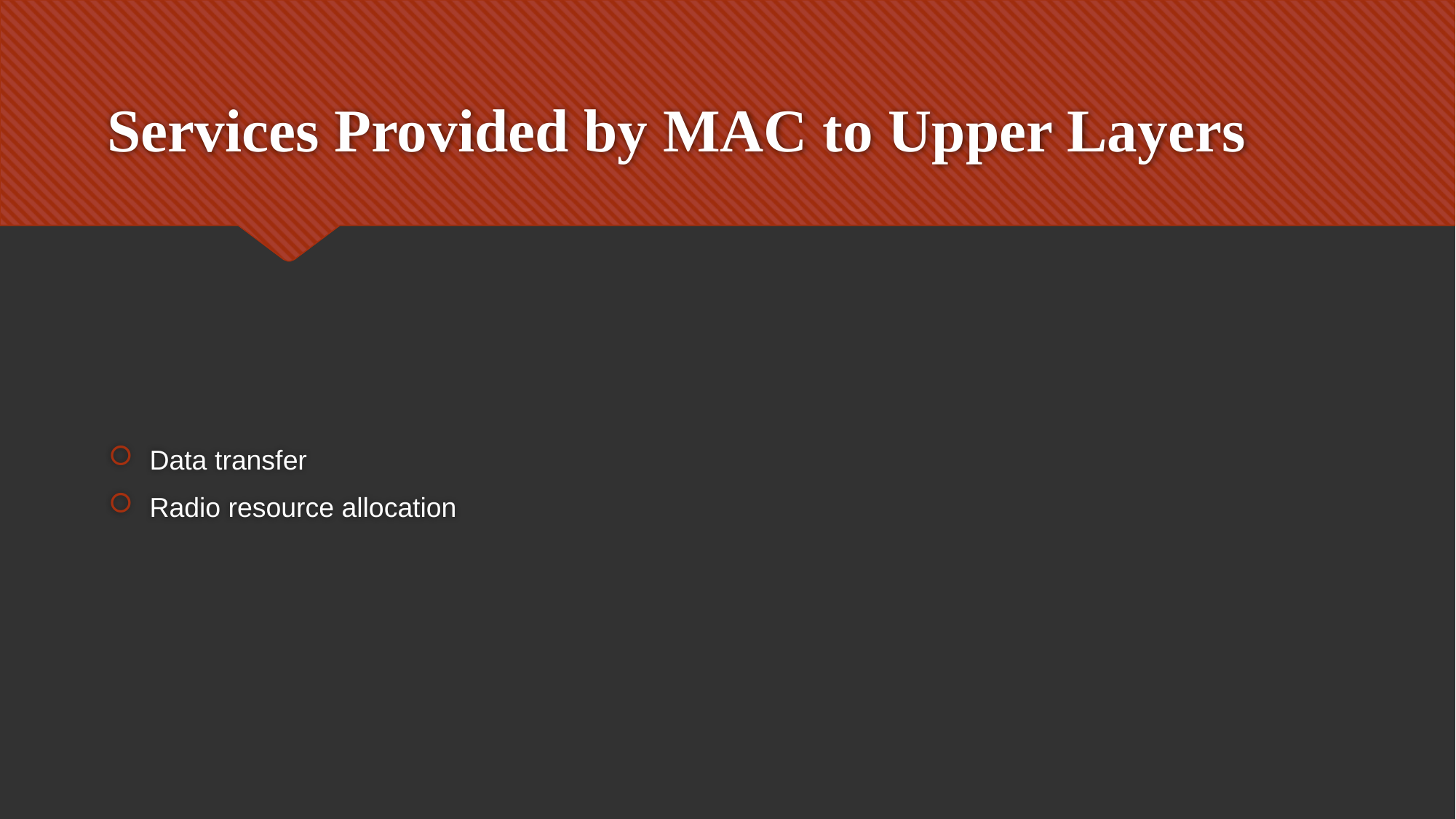

# Services Provided by MAC to Upper Layers
Data transfer
Radio resource allocation